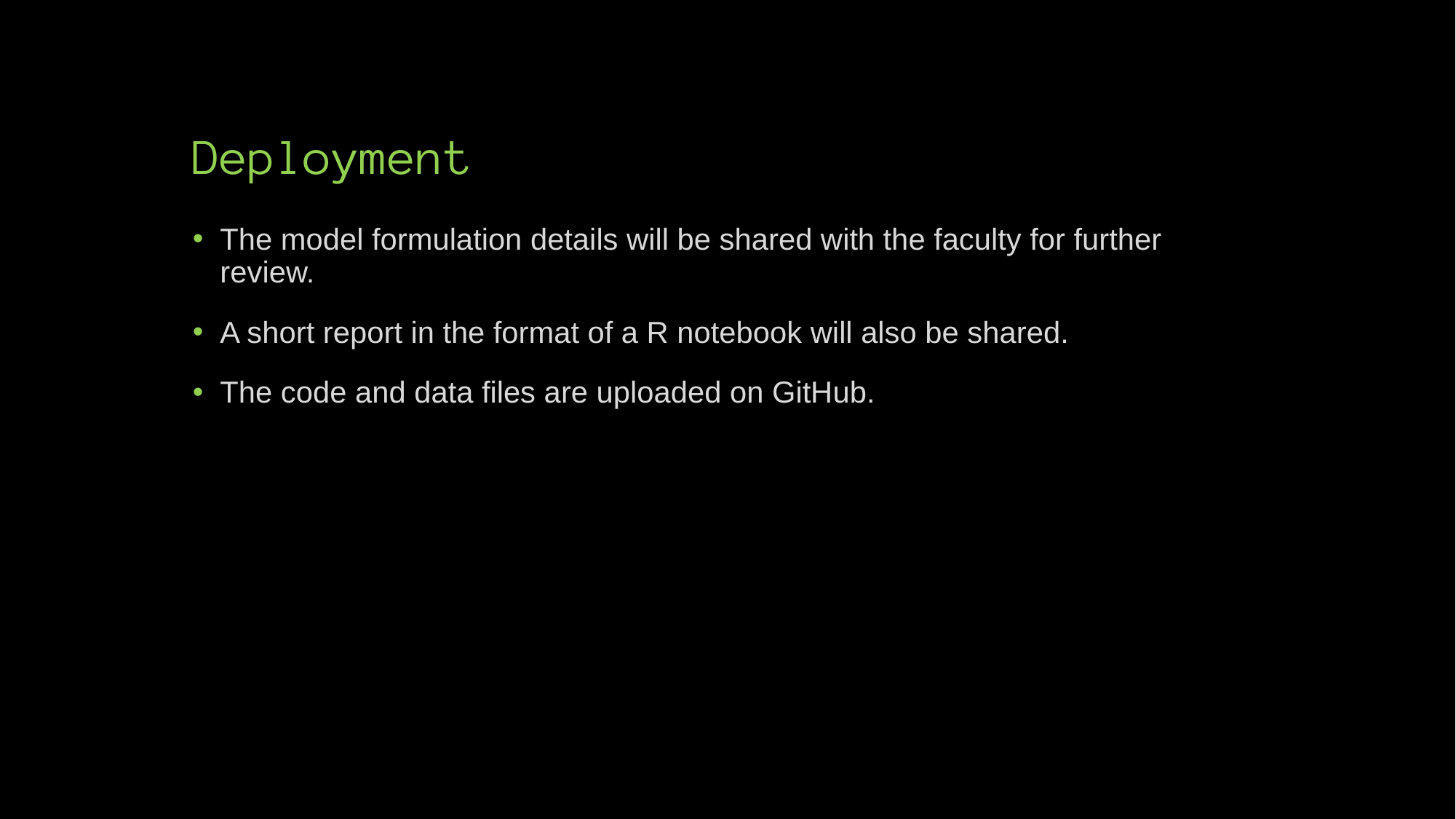

# Deployment
The model formulation details will be shared with the faculty for further review.
A short report in the format of a R notebook will also be shared.
The code and data files are uploaded on GitHub.